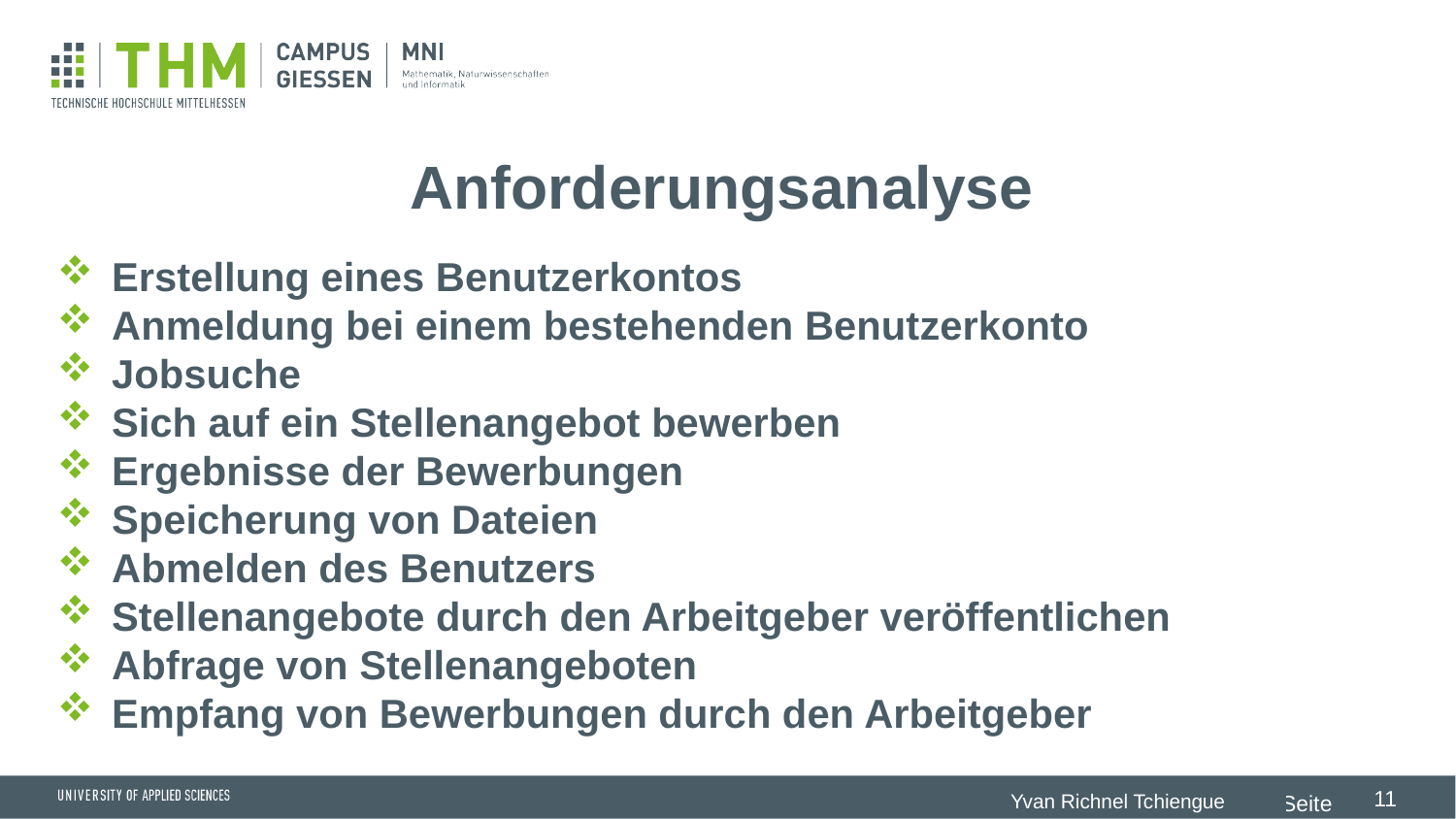

# Anforderungsanalyse

Erstellung eines Benutzerkontos
Anmeldung bei einem bestehenden Benutzerkonto
Jobsuche
Sich auf ein Stellenangebot bewerben
Ergebnisse der Bewerbungen
Speicherung von Dateien
Abmelden des Benutzers
Stellenangebote durch den Arbeitgeber veröffentlichen
Abfrage von Stellenangeboten
Empfang von Bewerbungen durch den Arbeitgeber
                                     Yvan Richnel Tchiengue

11